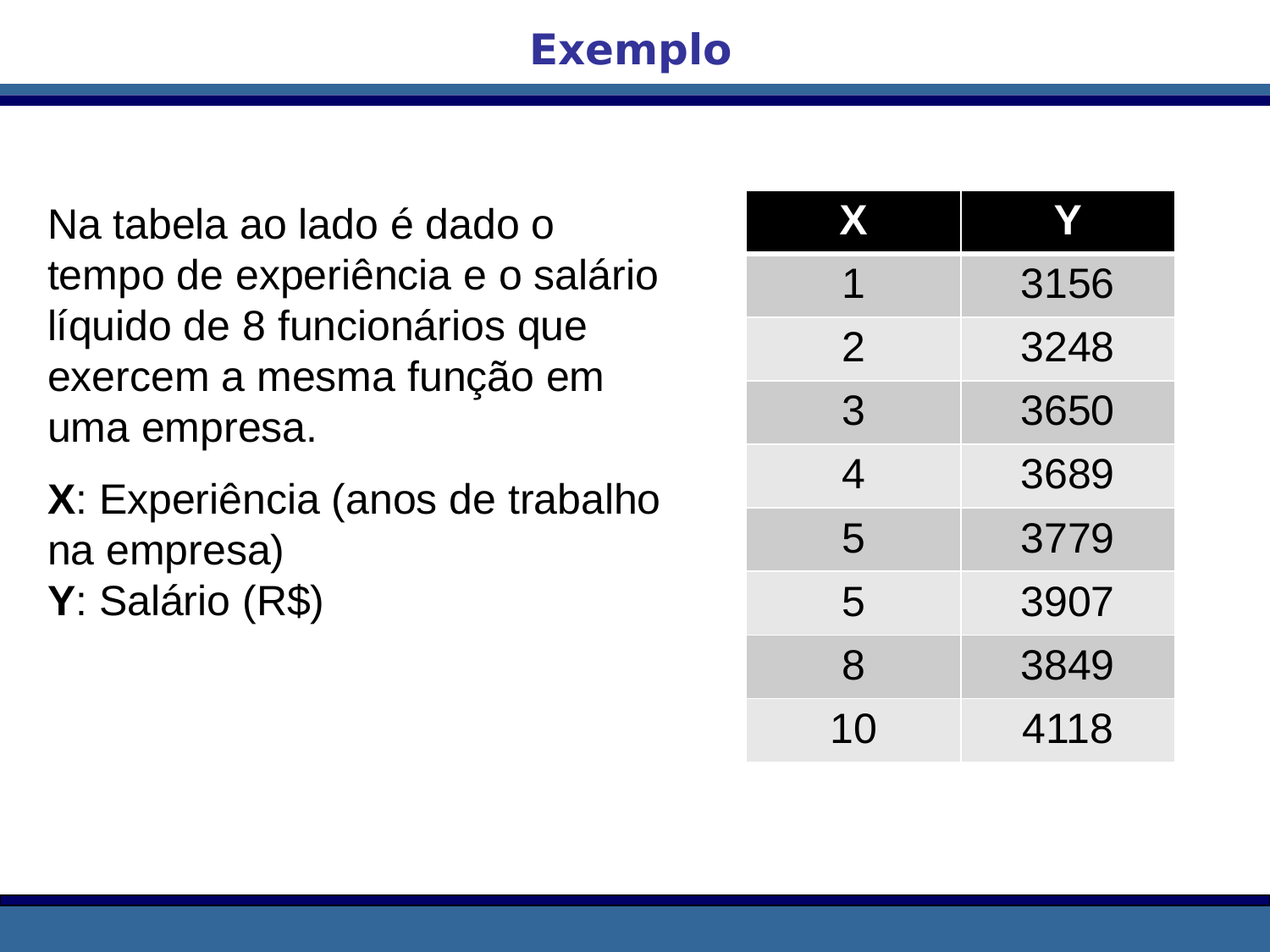

Exemplo
Na tabela ao lado é dado o tempo de experiência e o salário líquido de 8 funcionários que exercem a mesma função em uma empresa.
X: Experiência (anos de trabalho na empresa)
Y: Salário (R$)
| X | Y |
| --- | --- |
| 1 | 3156 |
| 2 | 3248 |
| 3 | 3650 |
| 4 | 3689 |
| 5 | 3779 |
| 5 | 3907 |
| 8 | 3849 |
| 10 | 4118 |